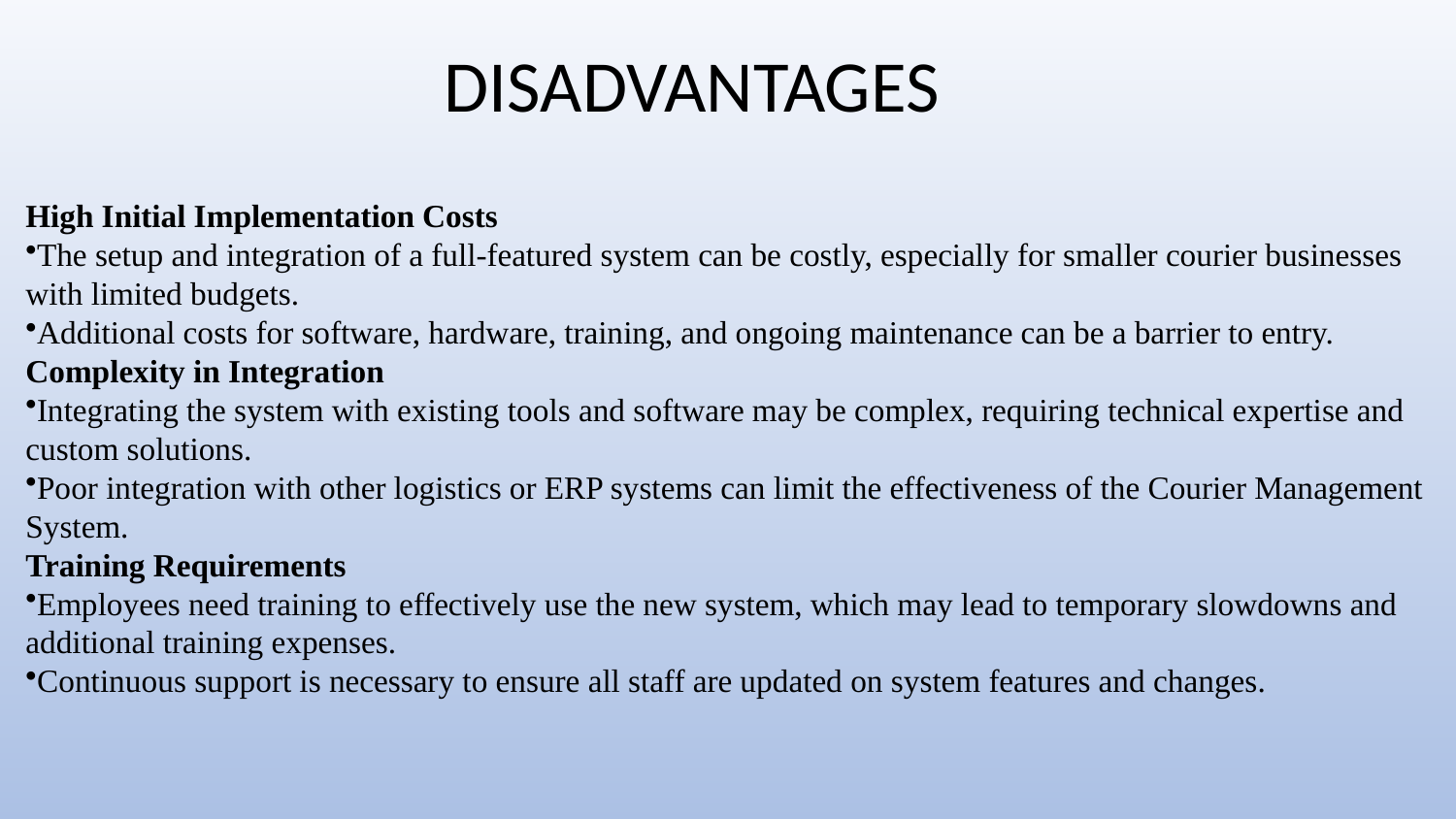

# DISADVANTAGES
High Initial Implementation Costs
The setup and integration of a full-featured system can be costly, especially for smaller courier businesses with limited budgets.
Additional costs for software, hardware, training, and ongoing maintenance can be a barrier to entry.
Complexity in Integration
Integrating the system with existing tools and software may be complex, requiring technical expertise and custom solutions.
Poor integration with other logistics or ERP systems can limit the effectiveness of the Courier Management System.
Training Requirements
Employees need training to effectively use the new system, which may lead to temporary slowdowns and additional training expenses.
Continuous support is necessary to ensure all staff are updated on system features and changes.